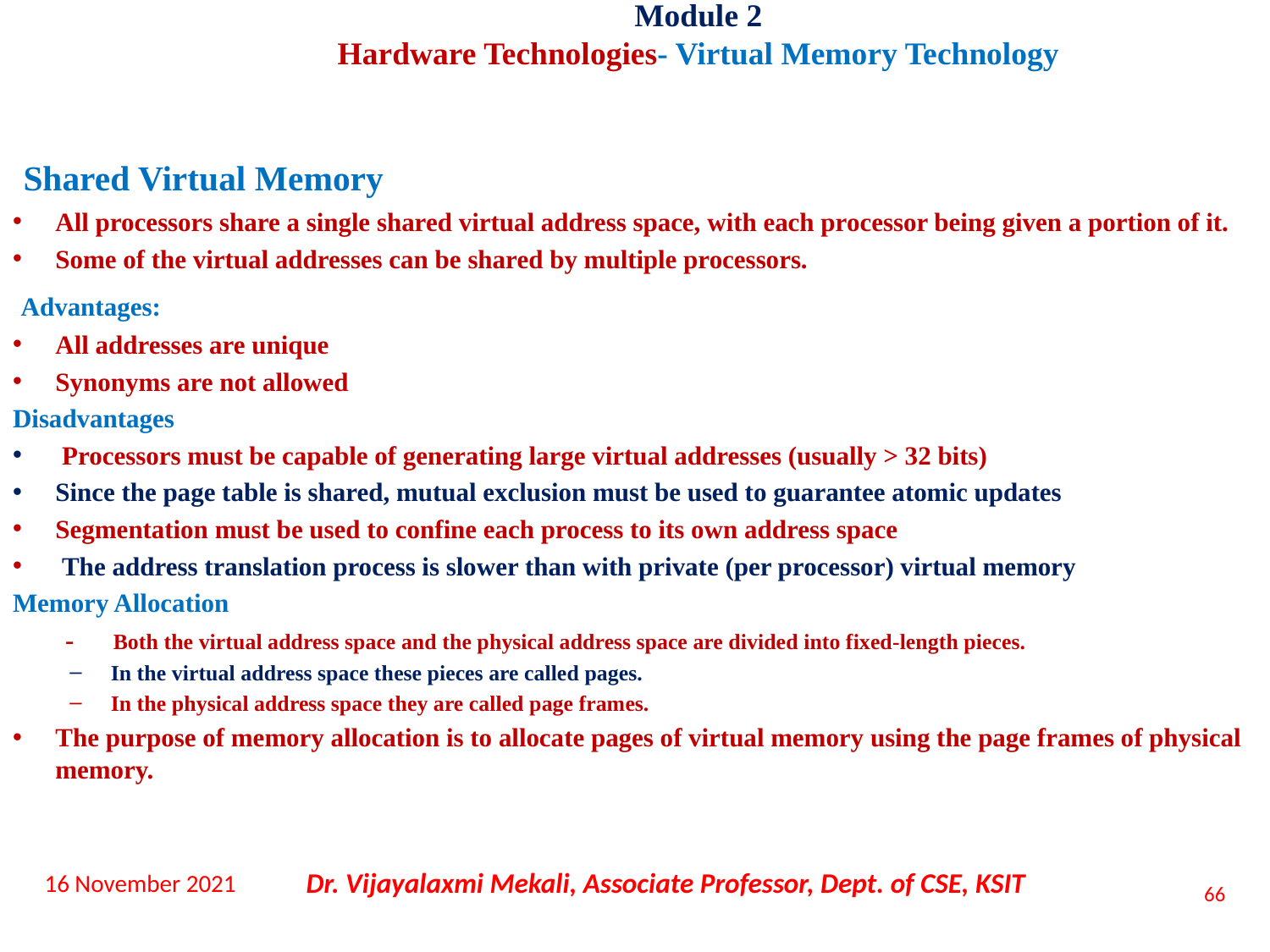

Module 2
Hardware Technologies- Virtual Memory Technology

 Shared Virtual Memory
All processors share a single shared virtual address space, with each processor being given a portion of it.
Some of the virtual addresses can be shared by multiple processors.
 Advantages:
All addresses are unique
Synonyms are not allowed
Disadvantages
 Processors must be capable of generating large virtual addresses (usually > 32 bits)
Since the page table is shared, mutual exclusion must be used to guarantee atomic updates
Segmentation must be used to confine each process to its own address space
 The address translation process is slower than with private (per processor) virtual memory
Memory Allocation
        -      Both the virtual address space and the physical address space are divided into fixed-length pieces.
 In the virtual address space these pieces are called pages.
 In the physical address space they are called page frames.
The purpose of memory allocation is to allocate pages of virtual memory using the page frames of physical memory.

16 November 2021
Dr. Vijayalaxmi Mekali, Associate Professor, Dept. of CSE, KSIT
66